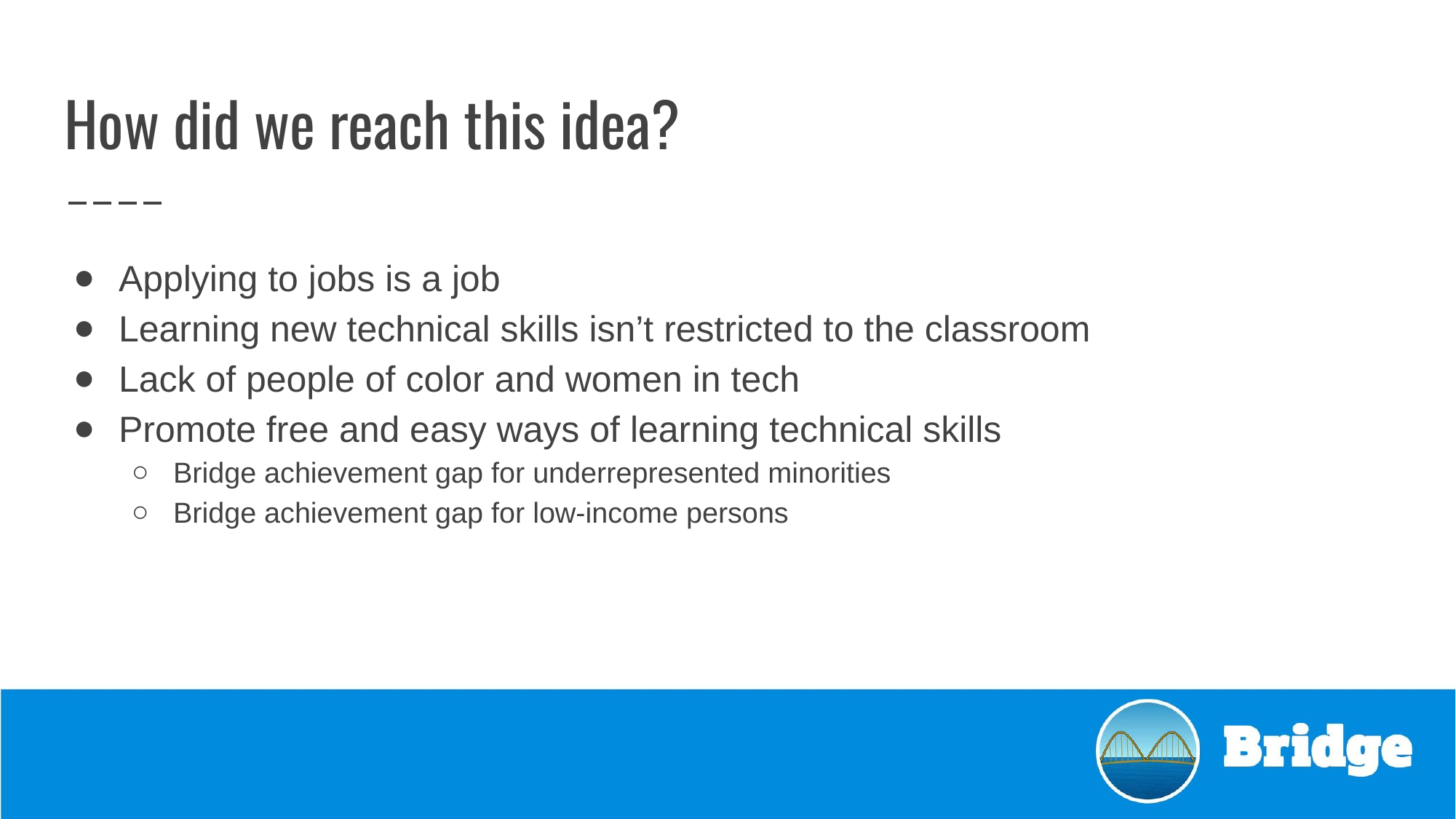

# How did we reach this idea?
Applying to jobs is a job
Learning new technical skills isn’t restricted to the classroom
Lack of people of color and women in tech
Promote free and easy ways of learning technical skills
Bridge achievement gap for underrepresented minorities
Bridge achievement gap for low-income persons